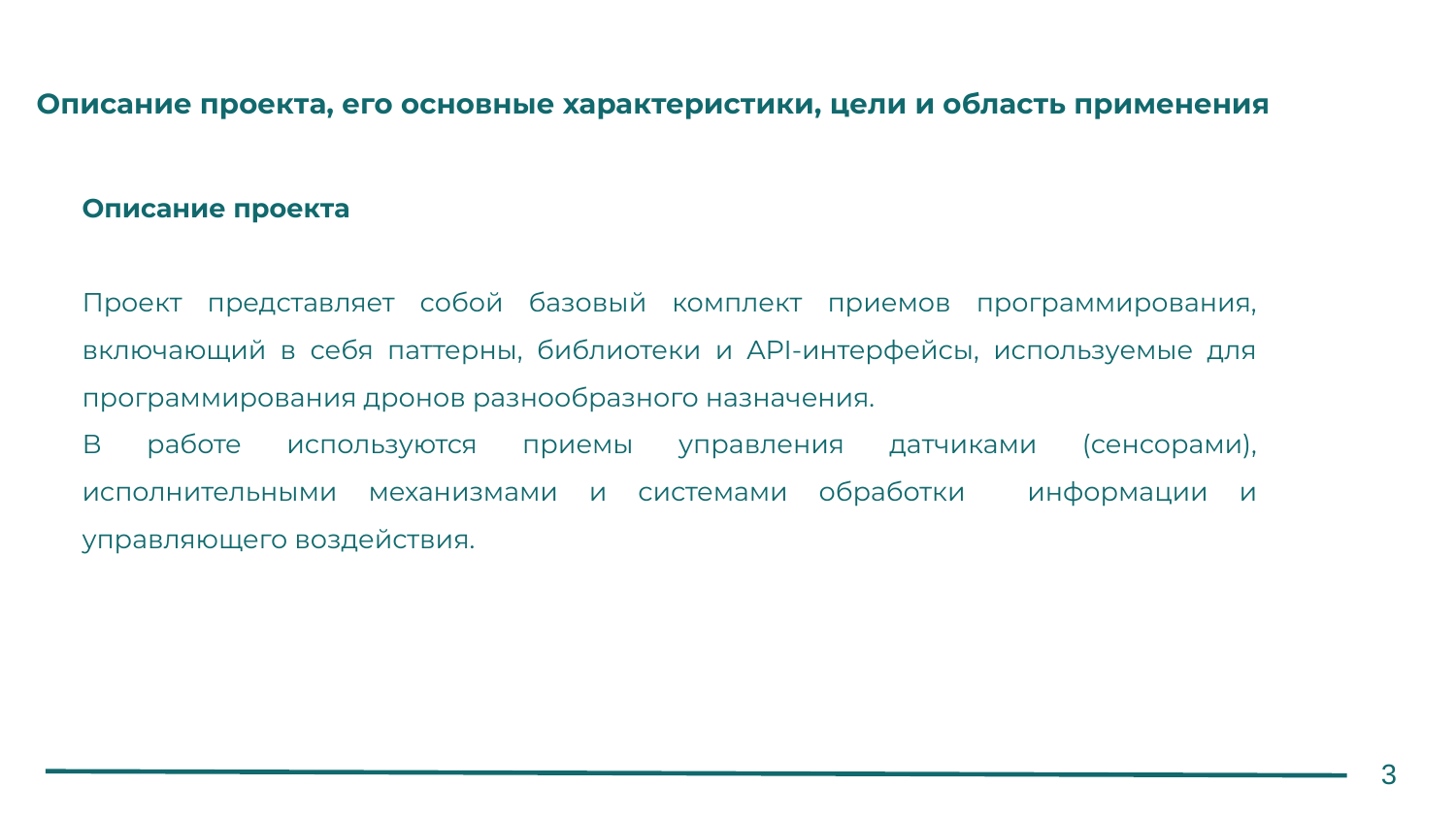

# Описание проекта, его основные характеристики, цели и область применения

Описание проекта

Проект представляет собой базовый комплект приемов программирования, включающий в себя паттерны, библиотеки и API-интерфейсы, используемые для программирования дронов разнообразного назначения.
В работе используются приемы управления датчиками (сенсорами), исполнительными механизмами и системами обработки  информации и управляющего воздействия.
3